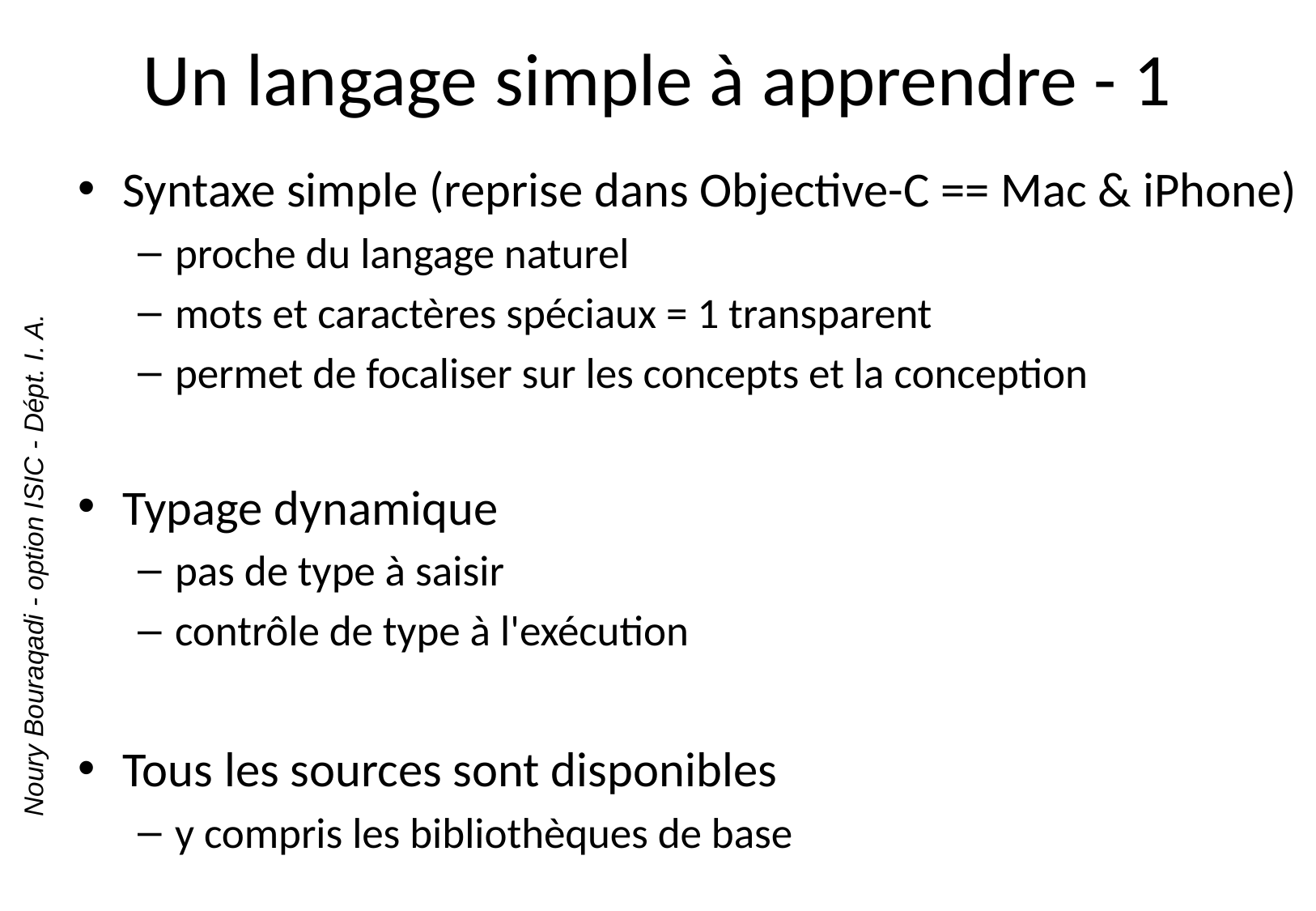

# Un langage simple à apprendre - 1
Syntaxe simple (reprise dans Objective-C == Mac & iPhone)
proche du langage naturel
mots et caractères spéciaux = 1 transparent
permet de focaliser sur les concepts et la conception

Typage dynamique
pas de type à saisir
contrôle de type à l'exécution

Tous les sources sont disponibles
y compris les bibliothèques de base